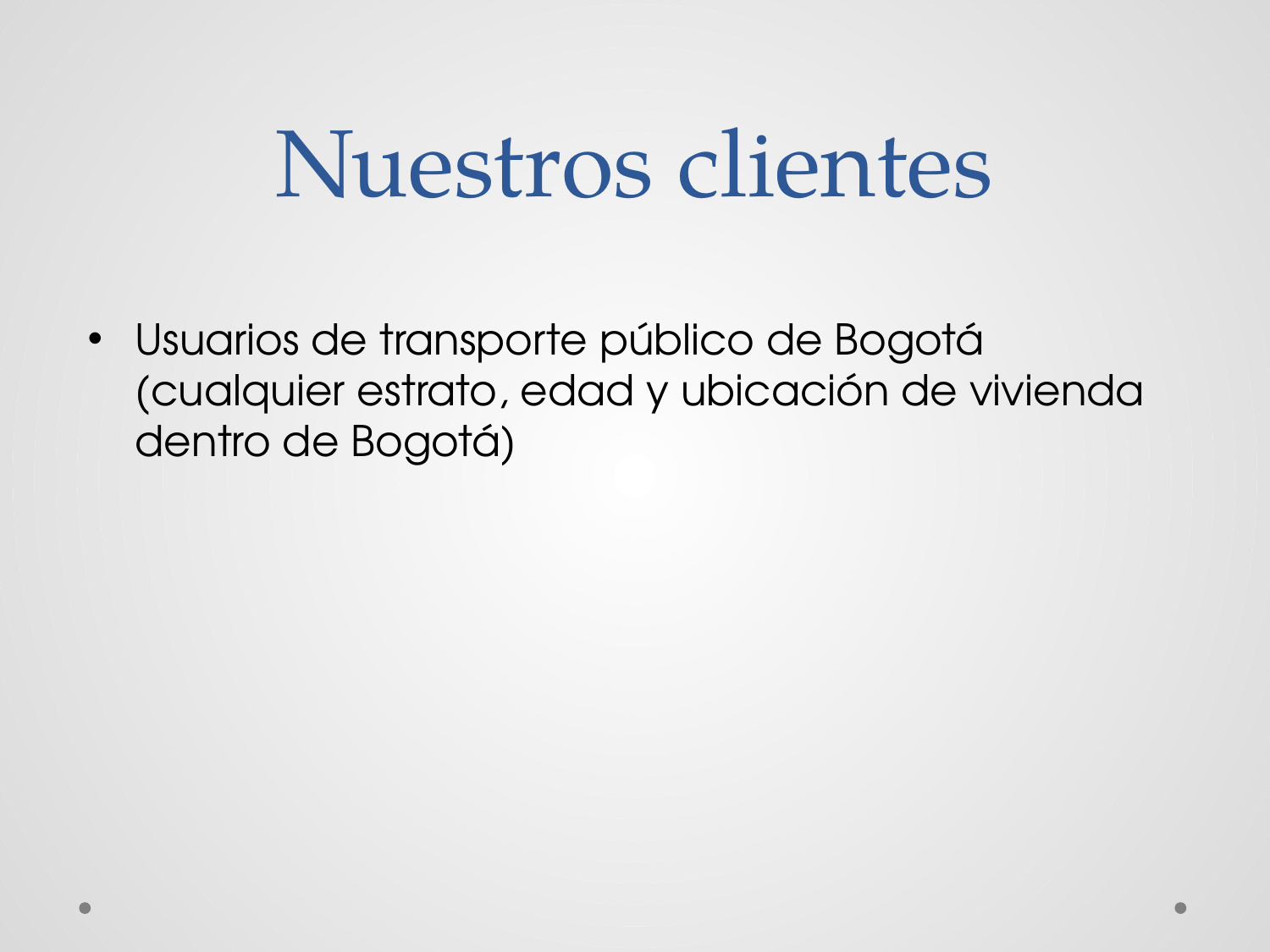

# Nuestros clientes
Usuarios de transporte público de Bogotá (cualquier estrato, edad y ubicación de vivienda dentro de Bogotá)